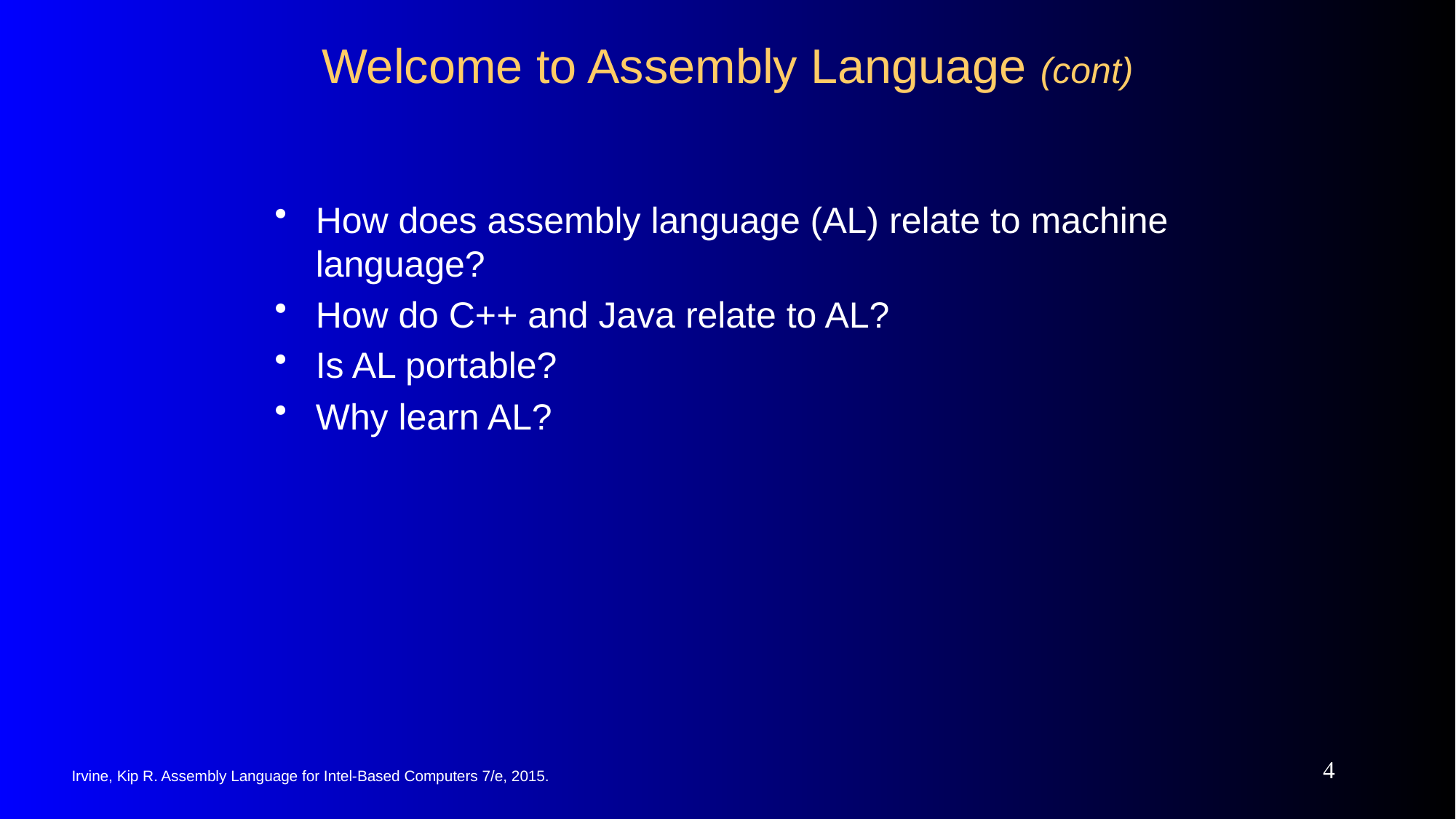

# Welcome to Assembly Language (cont)
How does assembly language (AL) relate to machine language?
How do C++ and Java relate to AL?
Is AL portable?
Why learn AL?
4
Irvine, Kip R. Assembly Language for Intel-Based Computers 7/e, 2015.